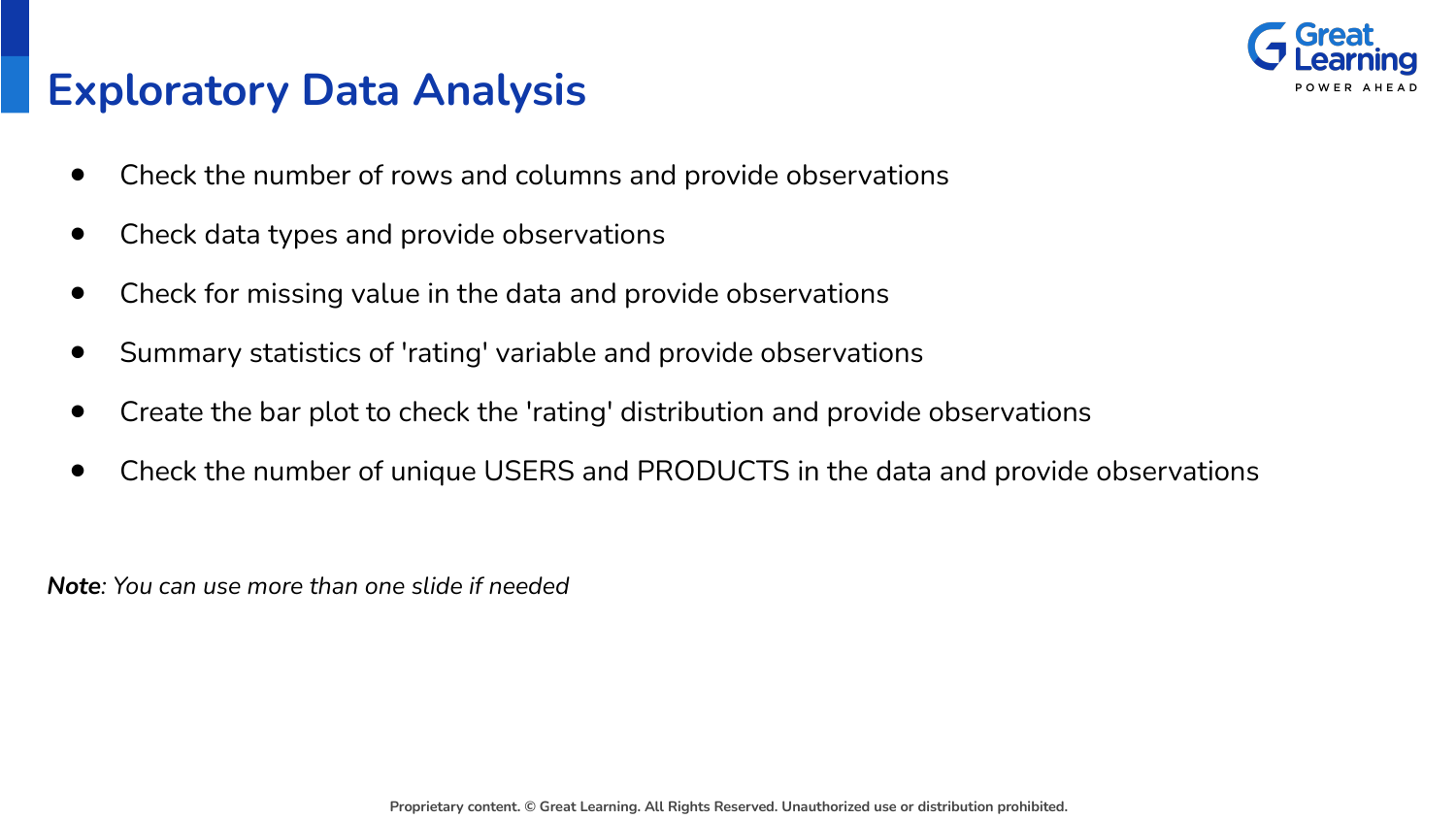

# Exploratory Data Analysis
Check the number of rows and columns and provide observations
Check data types and provide observations
Check for missing value in the data and provide observations
Summary statistics of 'rating' variable and provide observations
Create the bar plot to check the 'rating' distribution and provide observations
Check the number of unique USERS and PRODUCTS in the data and provide observations

Note: You can use more than one slide if needed